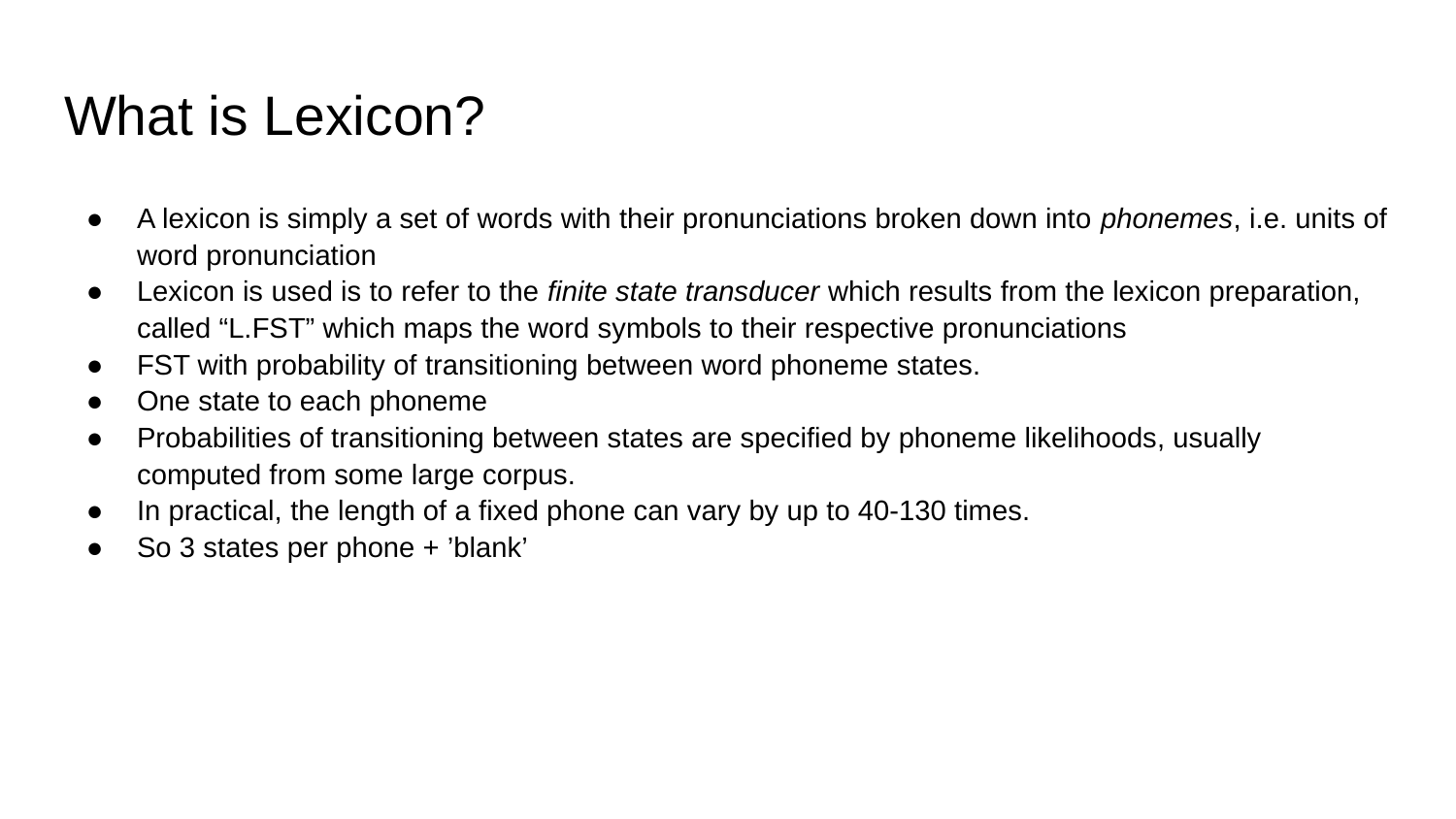

# What is Lexicon?
A lexicon is simply a set of words with their pronunciations broken down into phonemes, i.e. units of word pronunciation
Lexicon is used is to refer to the finite state transducer which results from the lexicon preparation, called “L.FST” which maps the word symbols to their respective pronunciations
FST with probability of transitioning between word phoneme states.
One state to each phoneme
Probabilities of transitioning between states are specified by phoneme likelihoods, usually computed from some large corpus.
In practical, the length of a fixed phone can vary by up to 40-130 times.
So 3 states per phone + ’blank’